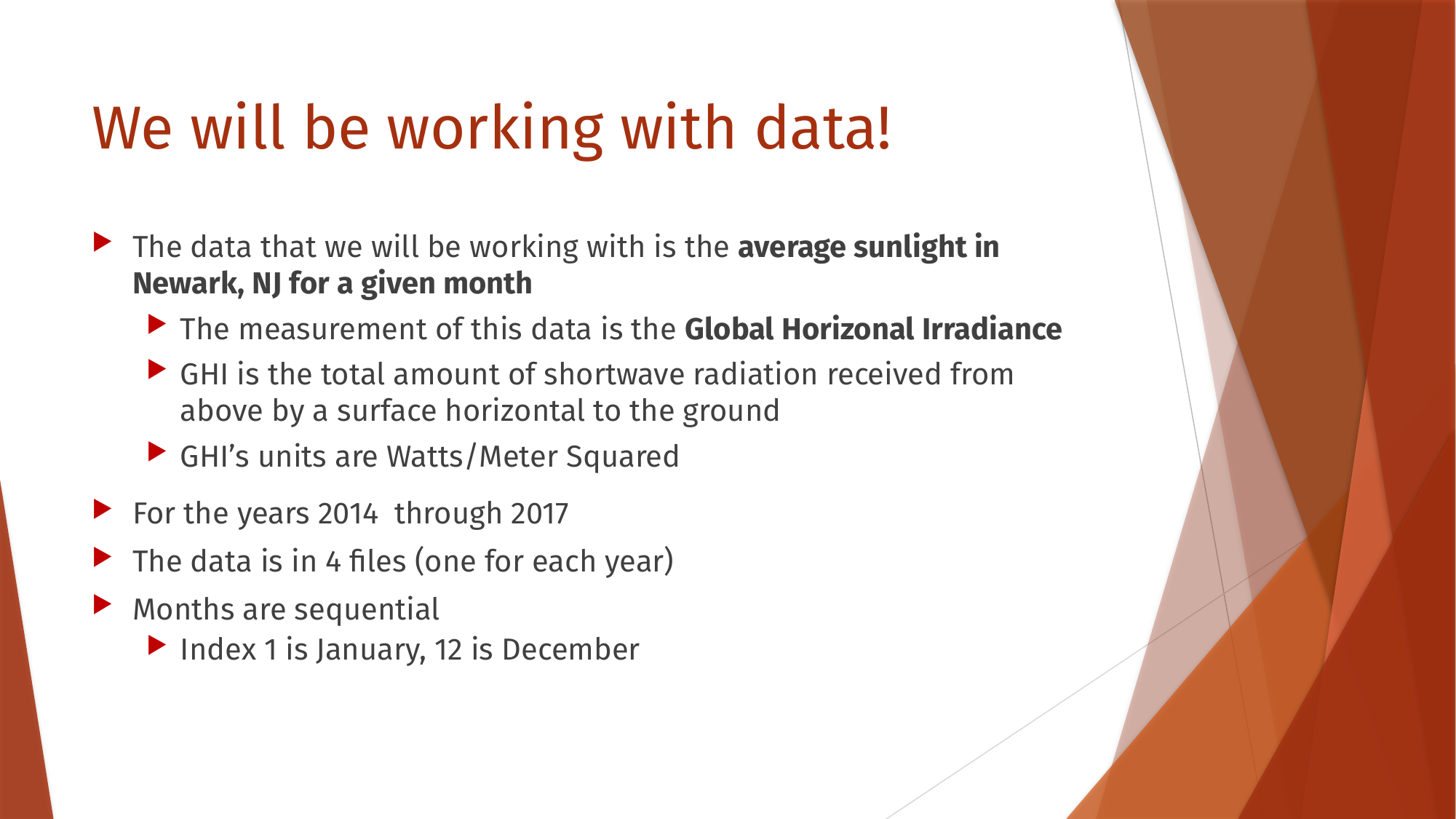

# We will be working with data!
The data that we will be working with is the average sunlight in Newark, NJ for a given month
The measurement of this data is the Global Horizonal Irradiance
GHI is the total amount of shortwave radiation received from above by a surface horizontal to the ground
GHI’s units are Watts/Meter Squared
For the years 2014  through 2017
The data is in 4 files (one for each year)
Months are sequential
Index 1 is January, 12 is December